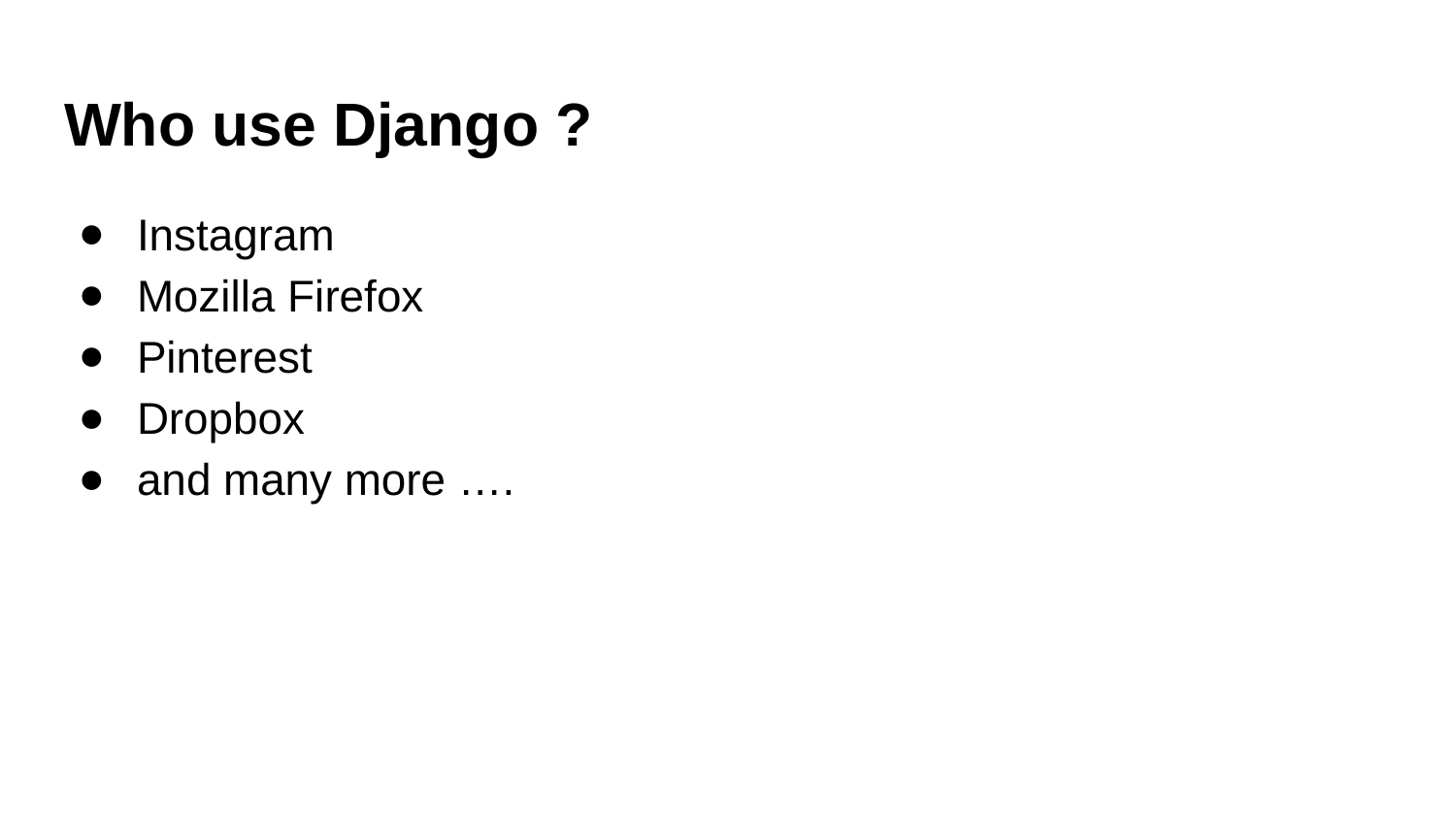

# Who use Django ?
Instagram
Mozilla Firefox
Pinterest
Dropbox
and many more ….